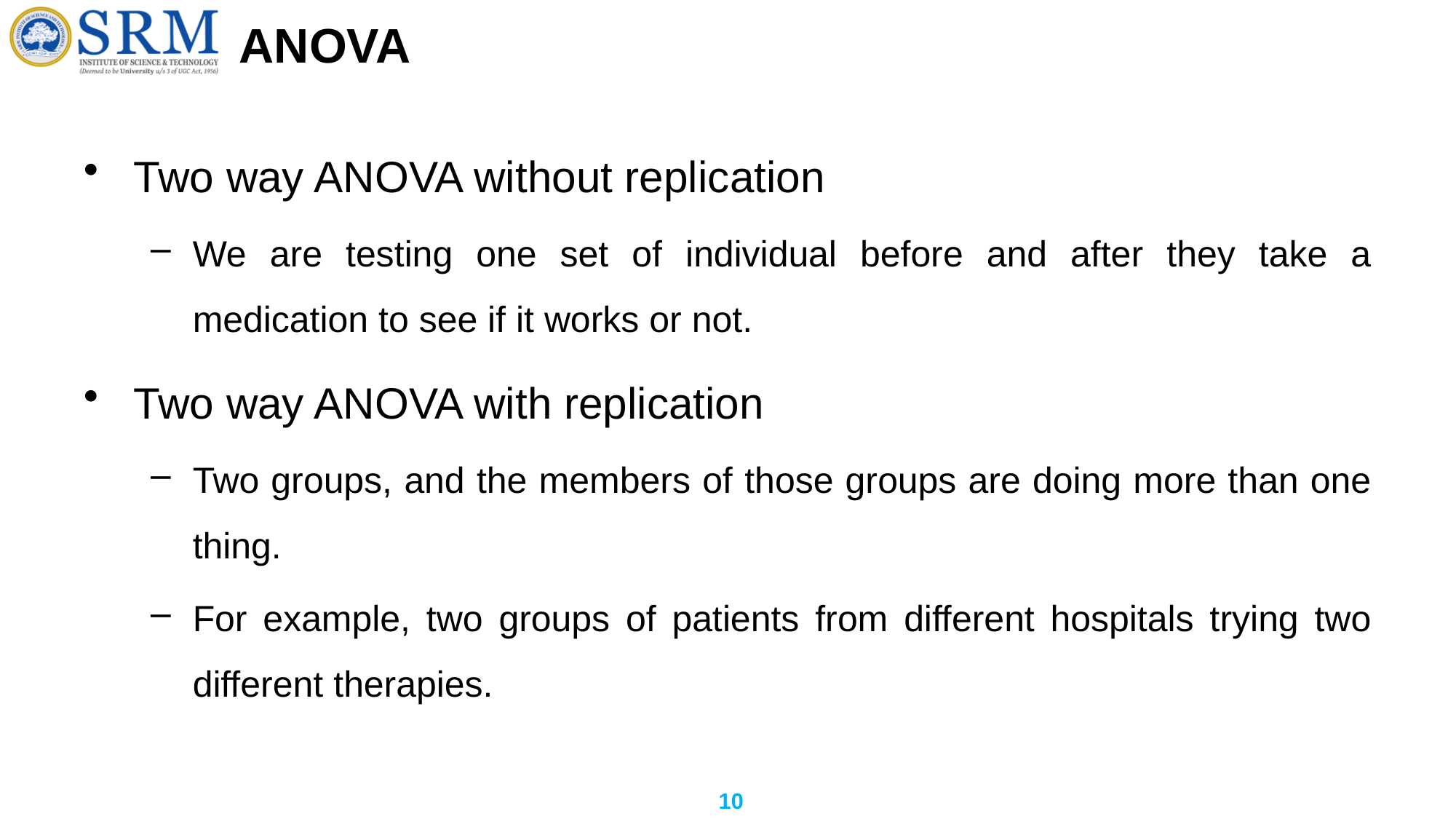

# ANOVA
Two way ANOVA without replication
We are testing one set of individual before and after they take a medication to see if it works or not.
Two way ANOVA with replication
Two groups, and the members of those groups are doing more than one thing.
For example, two groups of patients from different hospitals trying two different therapies.
10